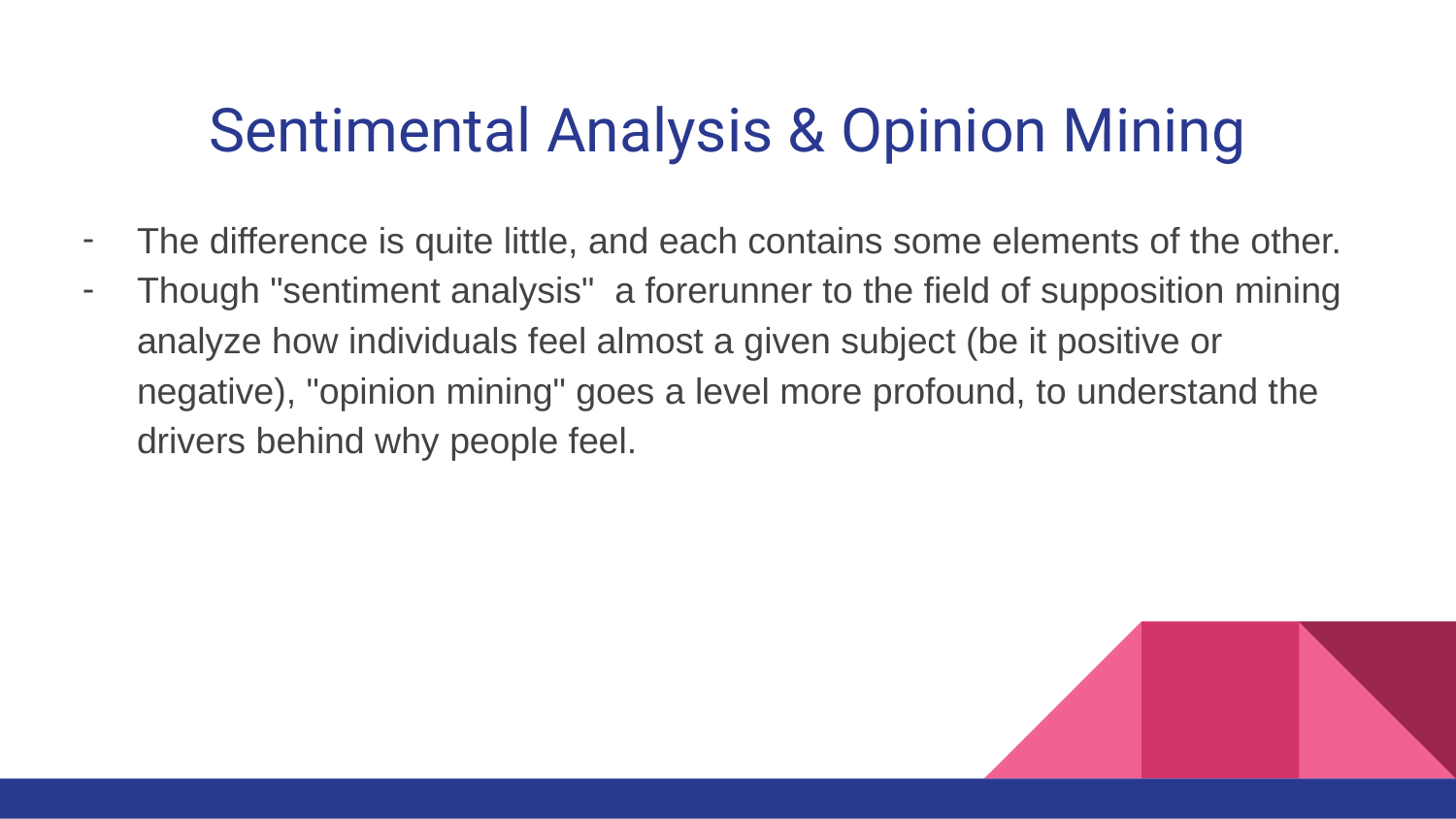

# Sentimental Analysis & Opinion Mining

The difference is quite little, and each contains some elements of the other.
Though "sentiment analysis"  a forerunner to the field of supposition mining analyze how individuals feel almost a given subject (be it positive or negative), "opinion mining" goes a level more profound, to understand the drivers behind why people feel.